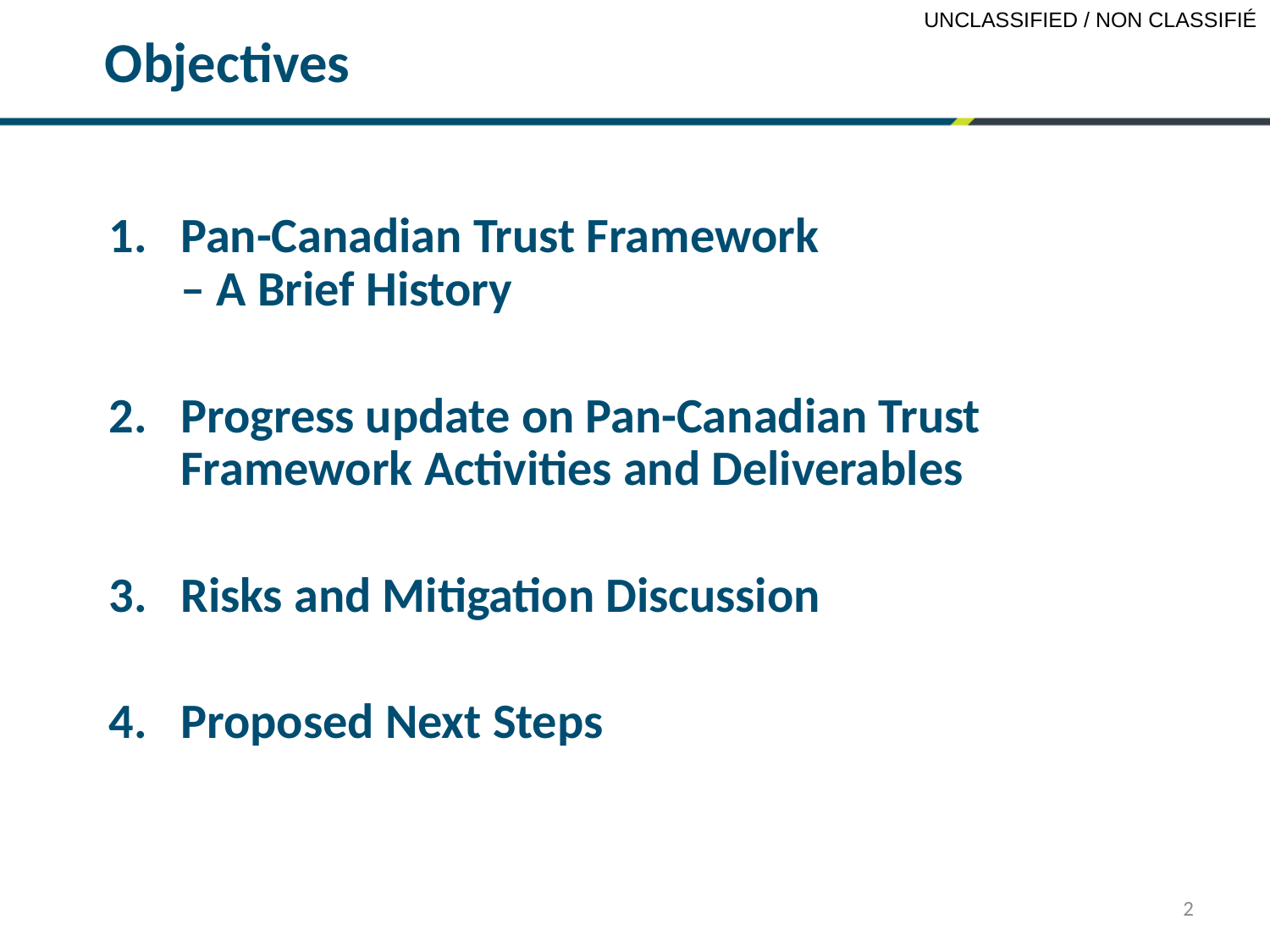

Objectives

Pan-Canadian Trust Framework                             	– A Brief History

Progress update on Pan-Canadian Trust Framework Activities and Deliverables

Risks and Mitigation Discussion

Proposed Next Steps

2